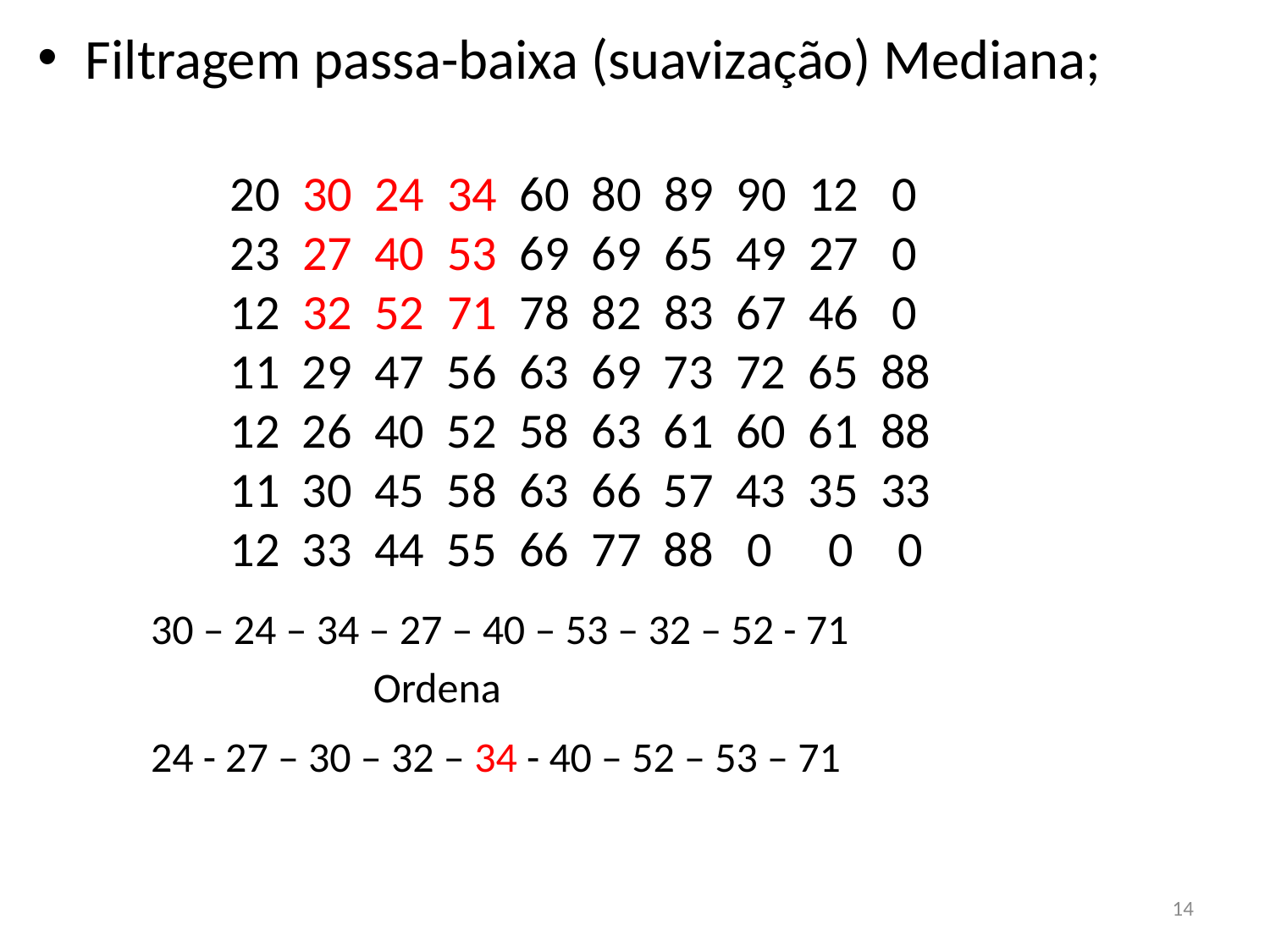

Filtragem passa-baixa (suavização) Mediana;

  20  30  24  34  60  80  89  90  12   0
  23  27  40  53  69  69  65  49  27   0
  12  32  52  71  78  82  83  67  46   0
  11  29  47  56  63  69  73  72  65  88
  12  26  40  52  58  63  61  60  61  88
  11  30  45  58  63  66  57  43  35  33
  12  33  44  55  66  77  88   0     0    0

30 – 24 – 34 – 27 – 40 – 53 – 32 – 52 - 71
Ordena
24 - 27 – 30 – 32 – 34 - 40 – 52 – 53 – 71
14